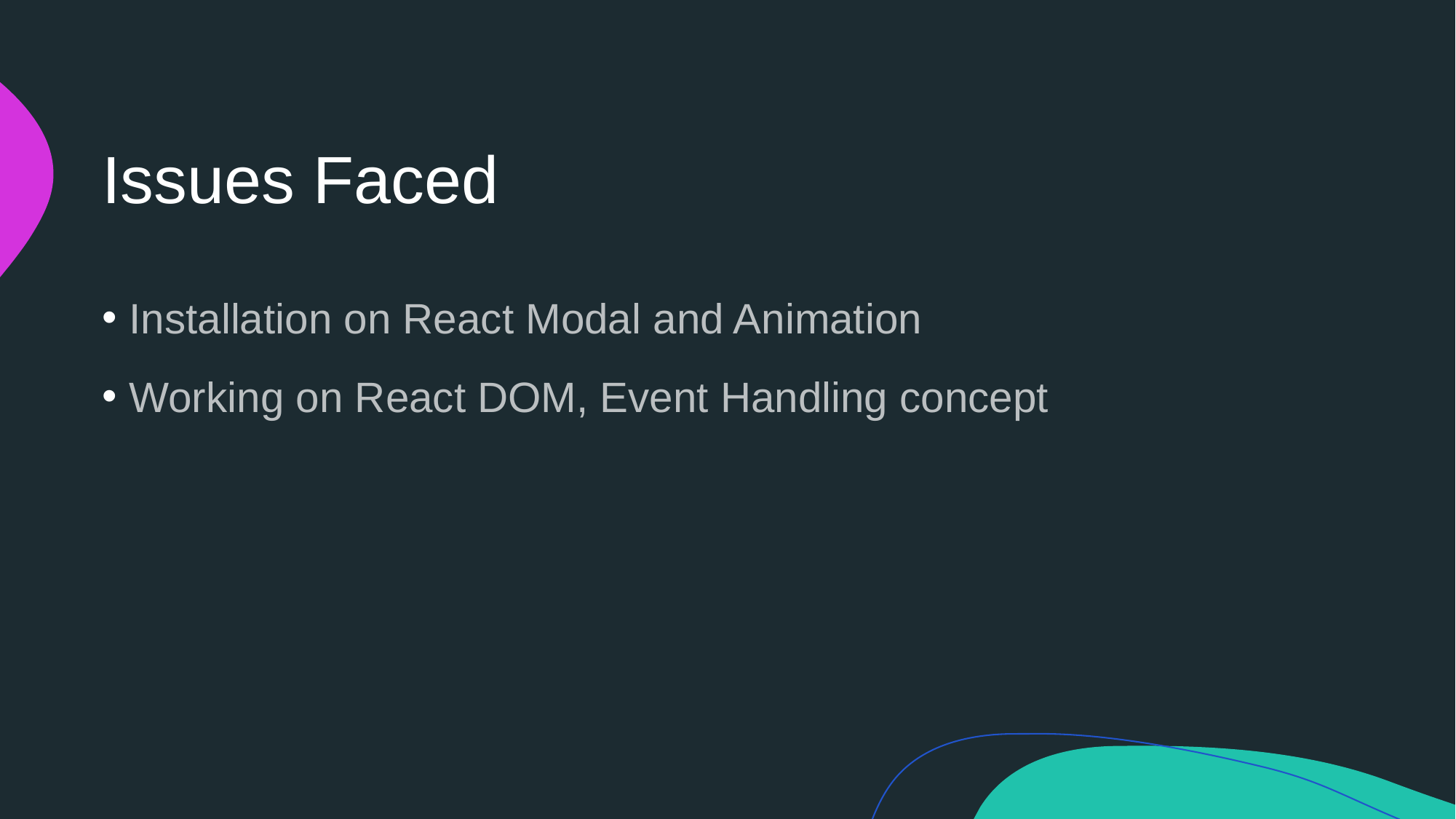

# Issues Faced
Installation on React Modal and Animation
Working on React DOM, Event Handling concept